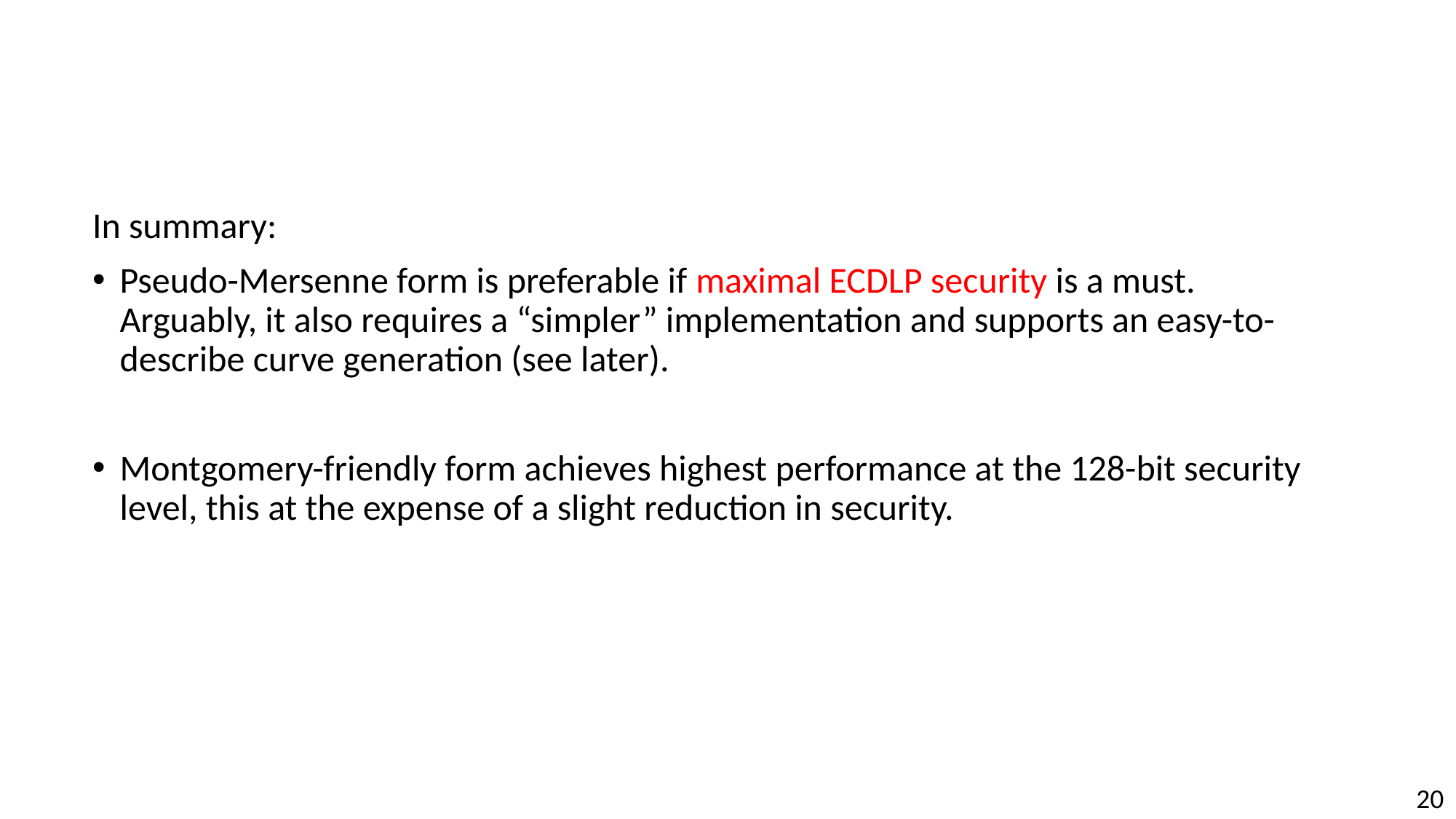

In summary:
Pseudo-Mersenne form is preferable if maximal ECDLP security is a must.
Arguably, it also requires a “simpler” implementation and supports an easy-to-describe curve generation (see later).

Montgomery-friendly form achieves highest performance at the 128-bit security level, this at the expense of a slight reduction in security.

20